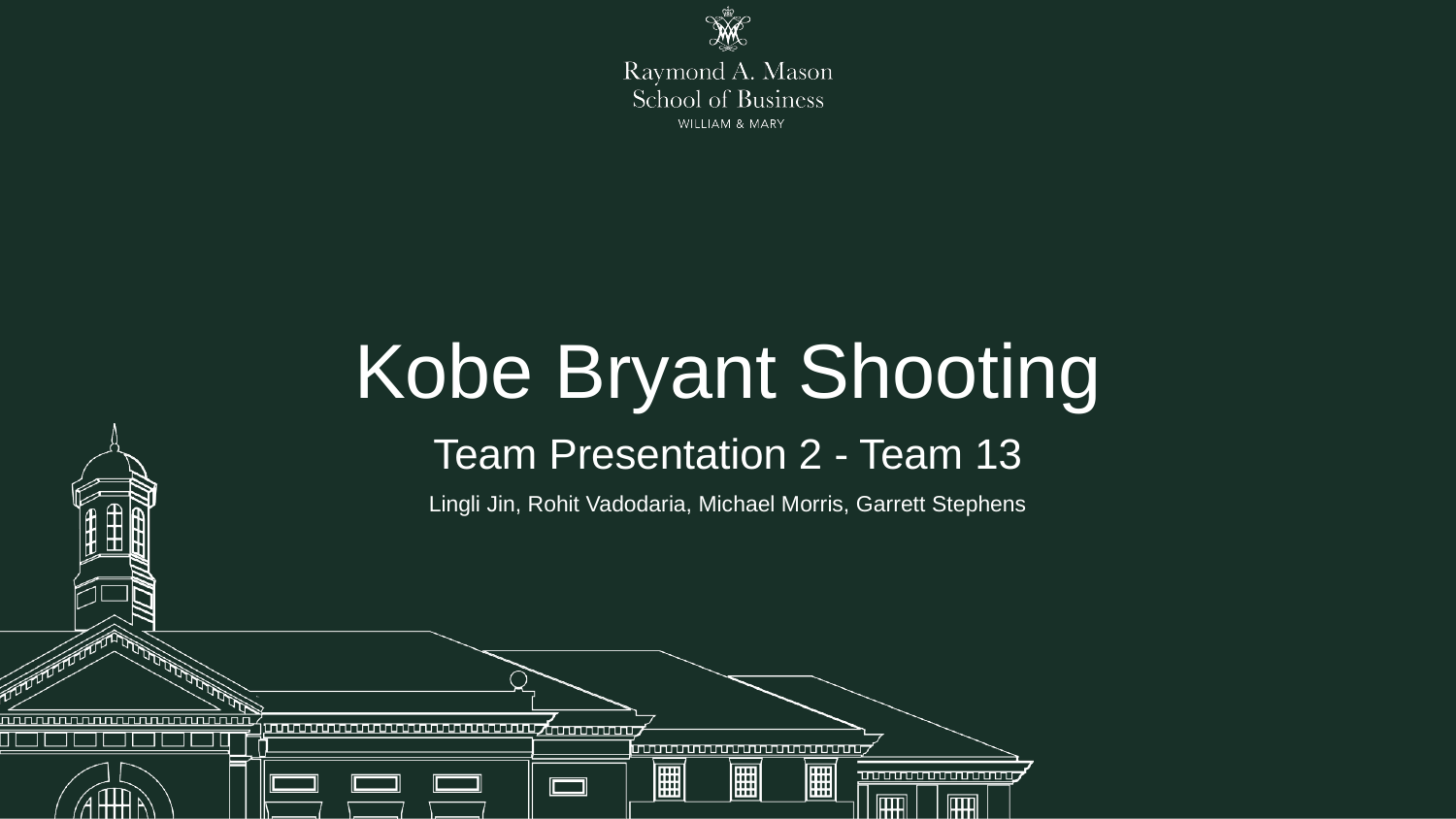

# Kobe Bryant Shooting
Team Presentation 2 - Team 13
Lingli Jin, Rohit Vadodaria, Michael Morris, Garrett Stephens